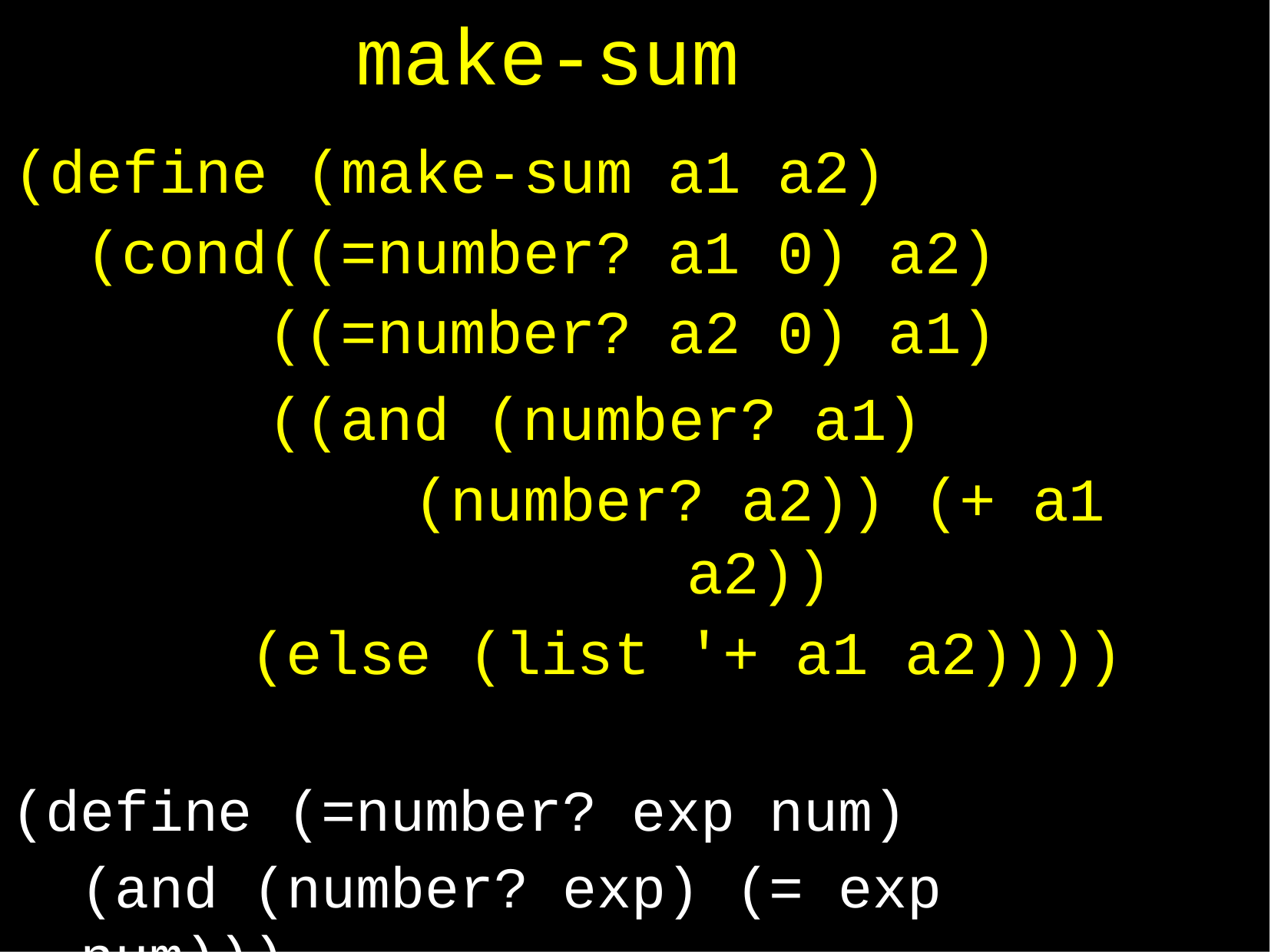

# make-sum
| (define (make-sum | a1 | a2) |  |
| --- | --- | --- | --- |
| (cond((=number? | a1 | 0) | a2) |
| ((=number? | a2 | 0) | a1) |
((and (number? a1)
(number? a2)) (+ a1 a2))
(else (list '+ a1 a2))))

(define (=number? exp num)
(and (number? exp) (= exp num)))